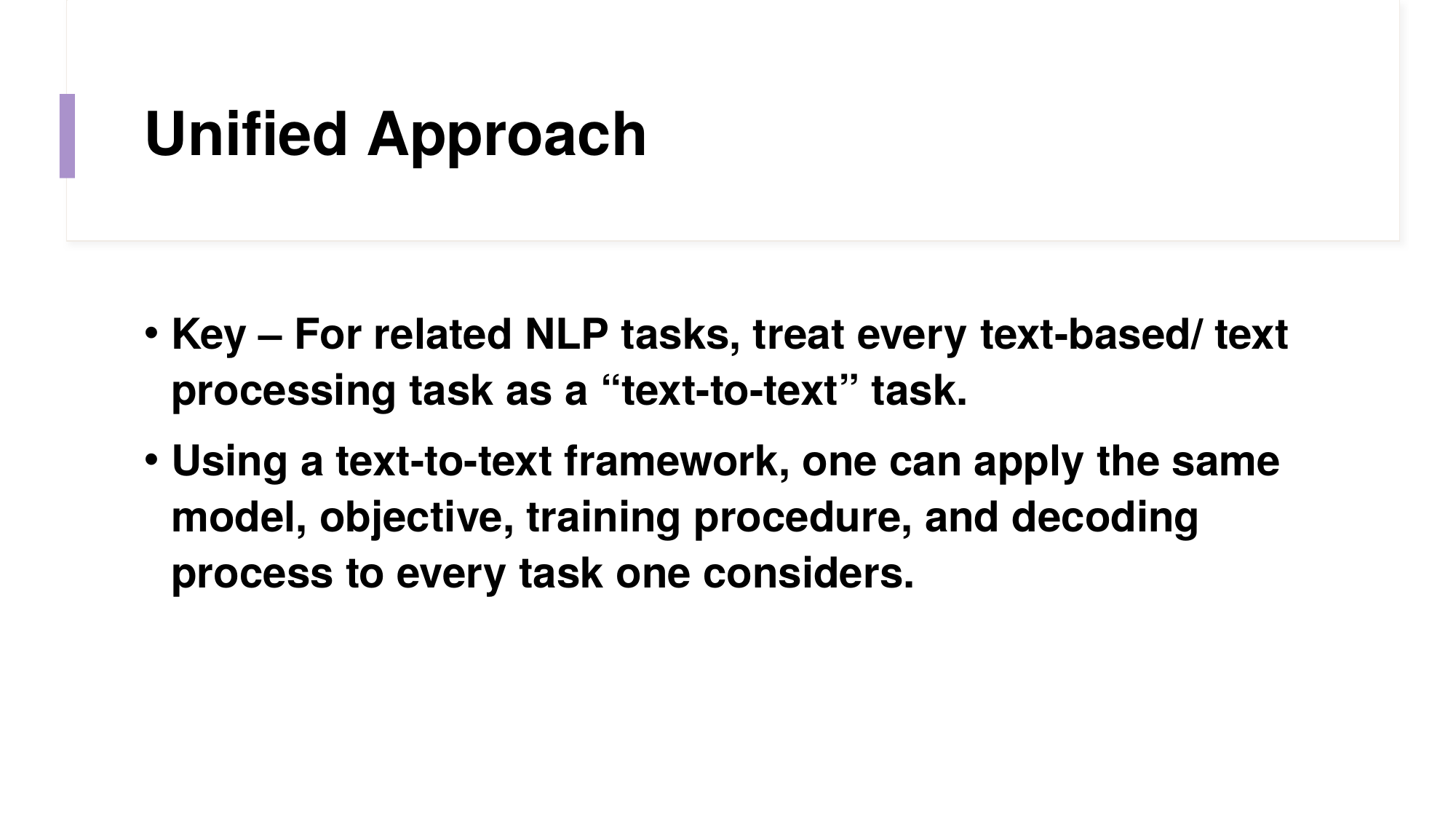

# Unified Approach
Key – For related NLP tasks, treat every text-based/ text processing task as a “text-to-text” task.
Using a text-to-text framework, one can apply the same model, objective, training procedure, and decoding process to every task one considers.